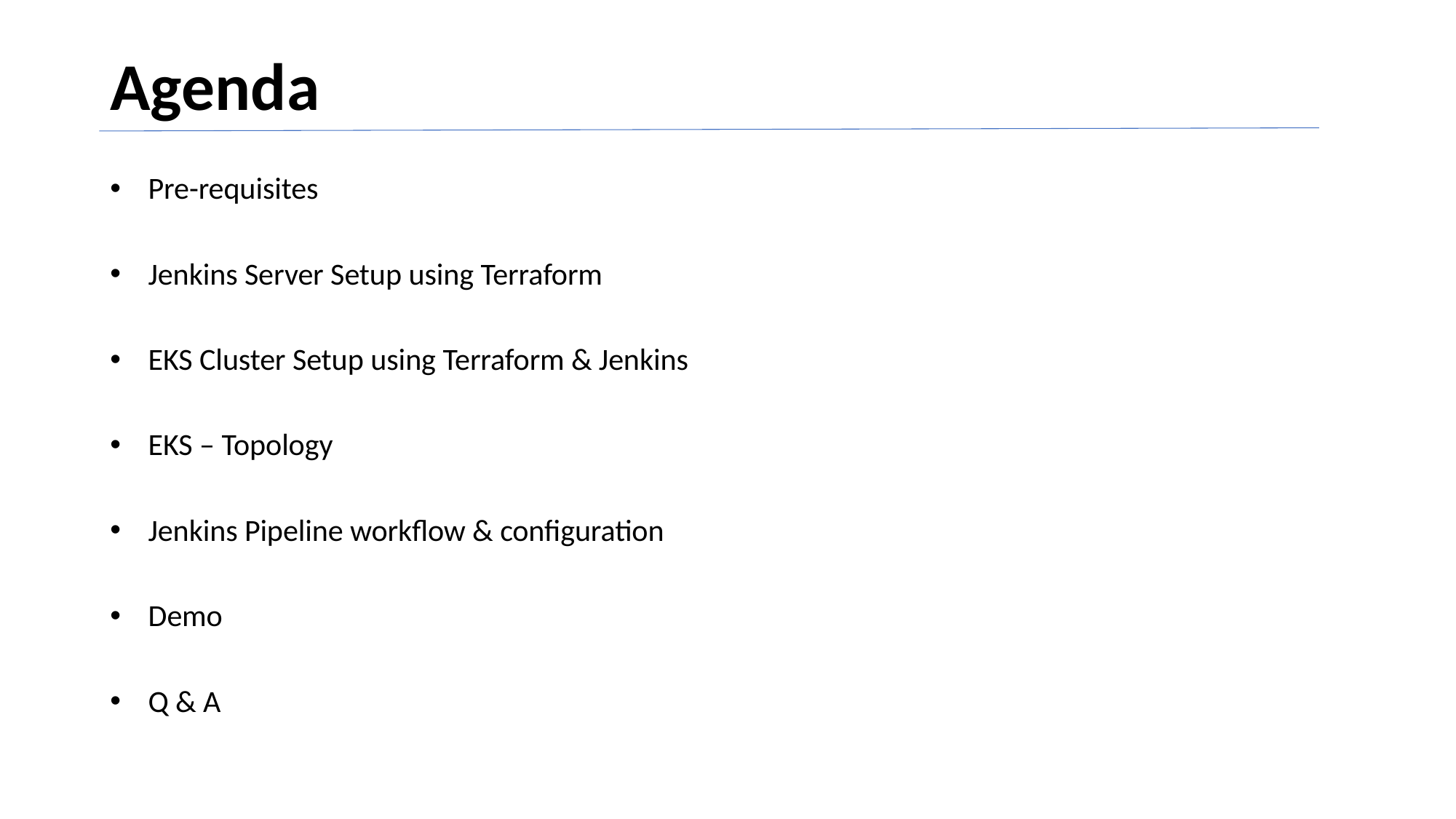

# Agenda
Pre-requisites

Jenkins Server Setup using Terraform

EKS Cluster Setup using Terraform & Jenkins

EKS – Topology

Jenkins Pipeline workflow & configuration

Demo

Q & A